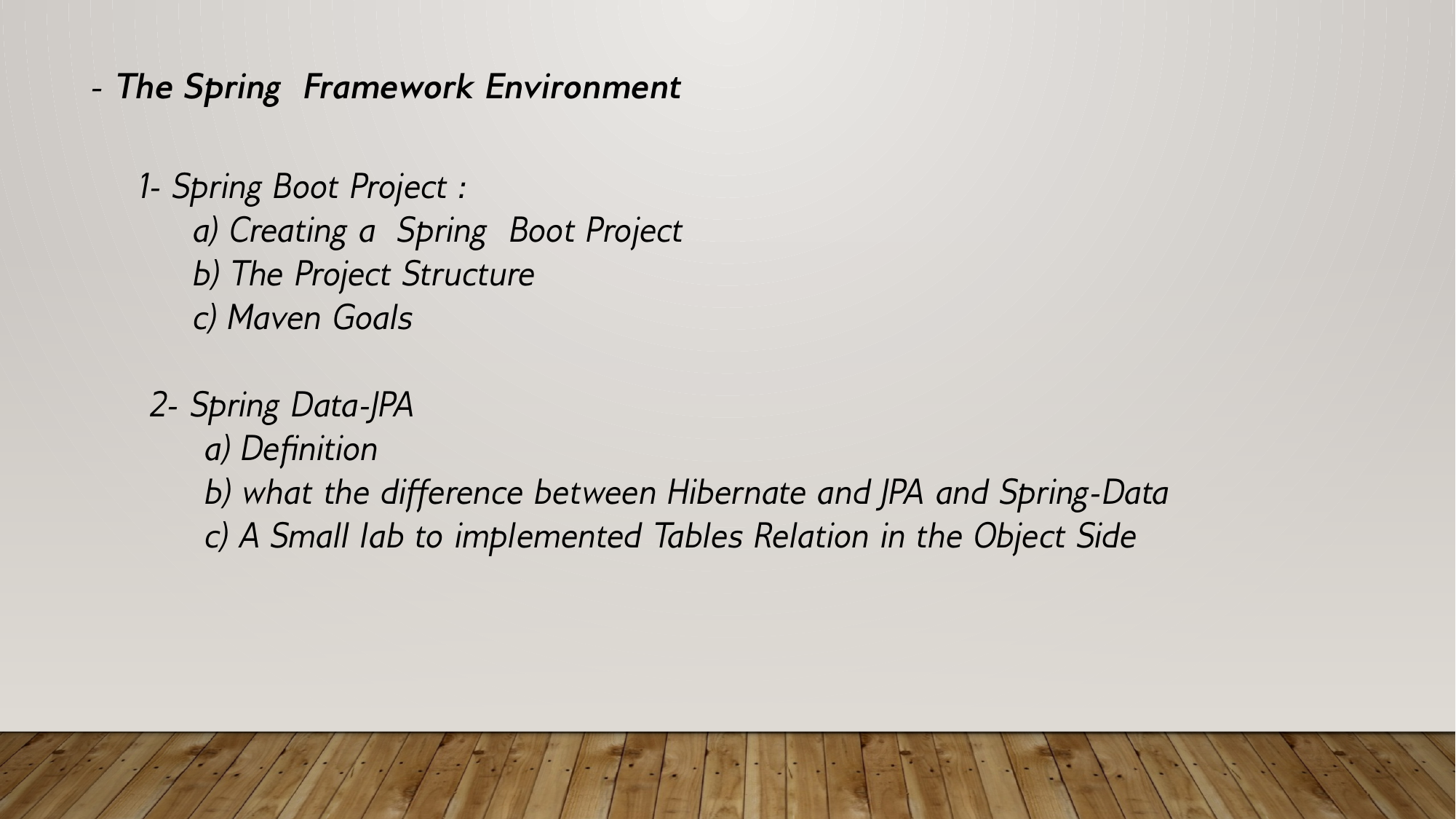

- The Spring  Framework Environment

1- Spring Boot Project :
 Creating a  Spring  Boot Project
 The Project Structure
 Maven Goals

2- Spring Data-JPA
     a) Definition
     b) what the difference between Hibernate and JPA and Spring-Data
     c) A Small lab to implemented Tables Relation in the Object Side